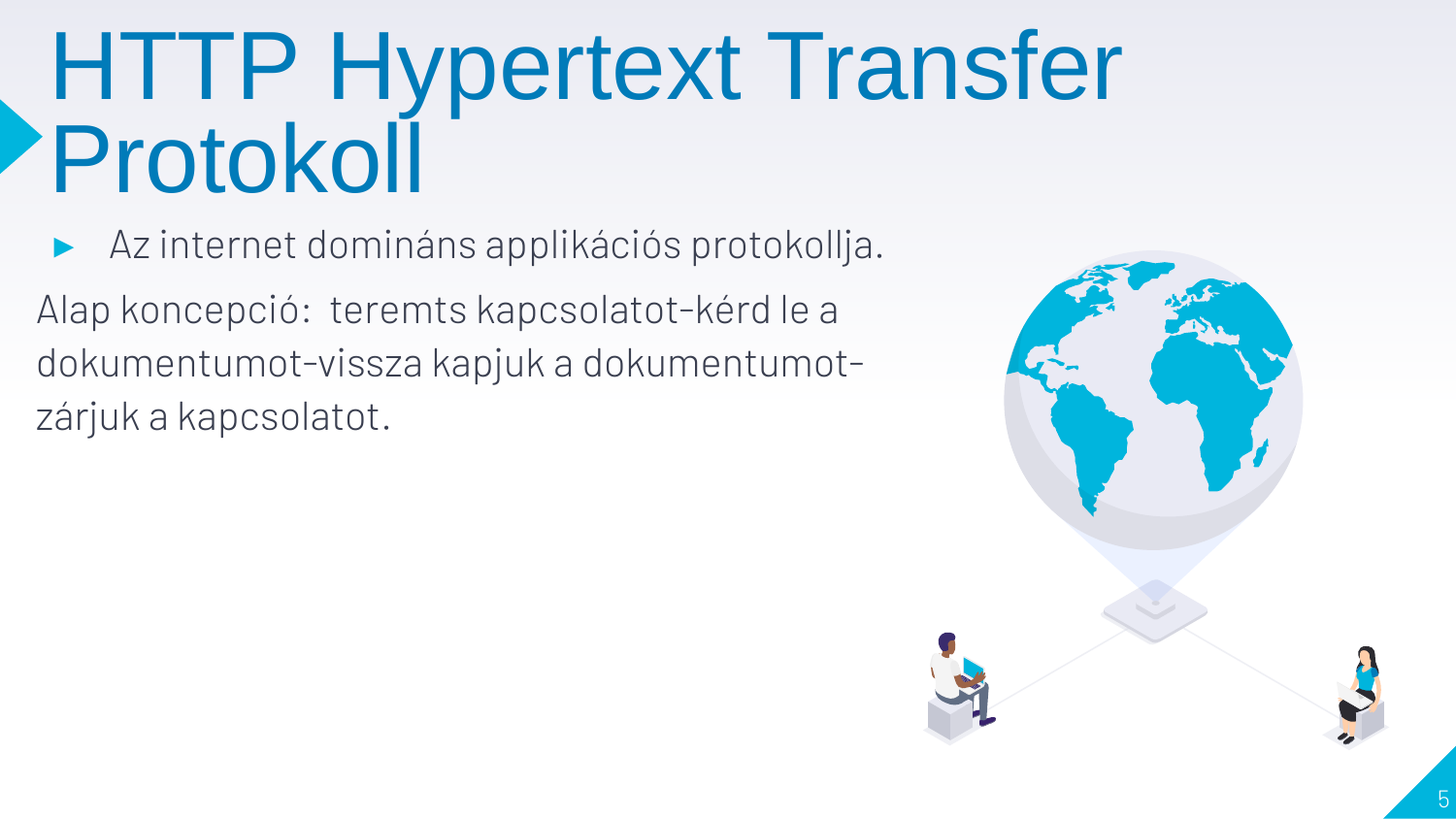

# HTTP Hypertext Transfer Protokoll
Az internet domináns applikációs protokollja.
Alap koncepció:  teremts kapcsolatot-kérd le a dokumentumot-vissza kapjuk a dokumentumot- zárjuk a kapcsolatot.

5